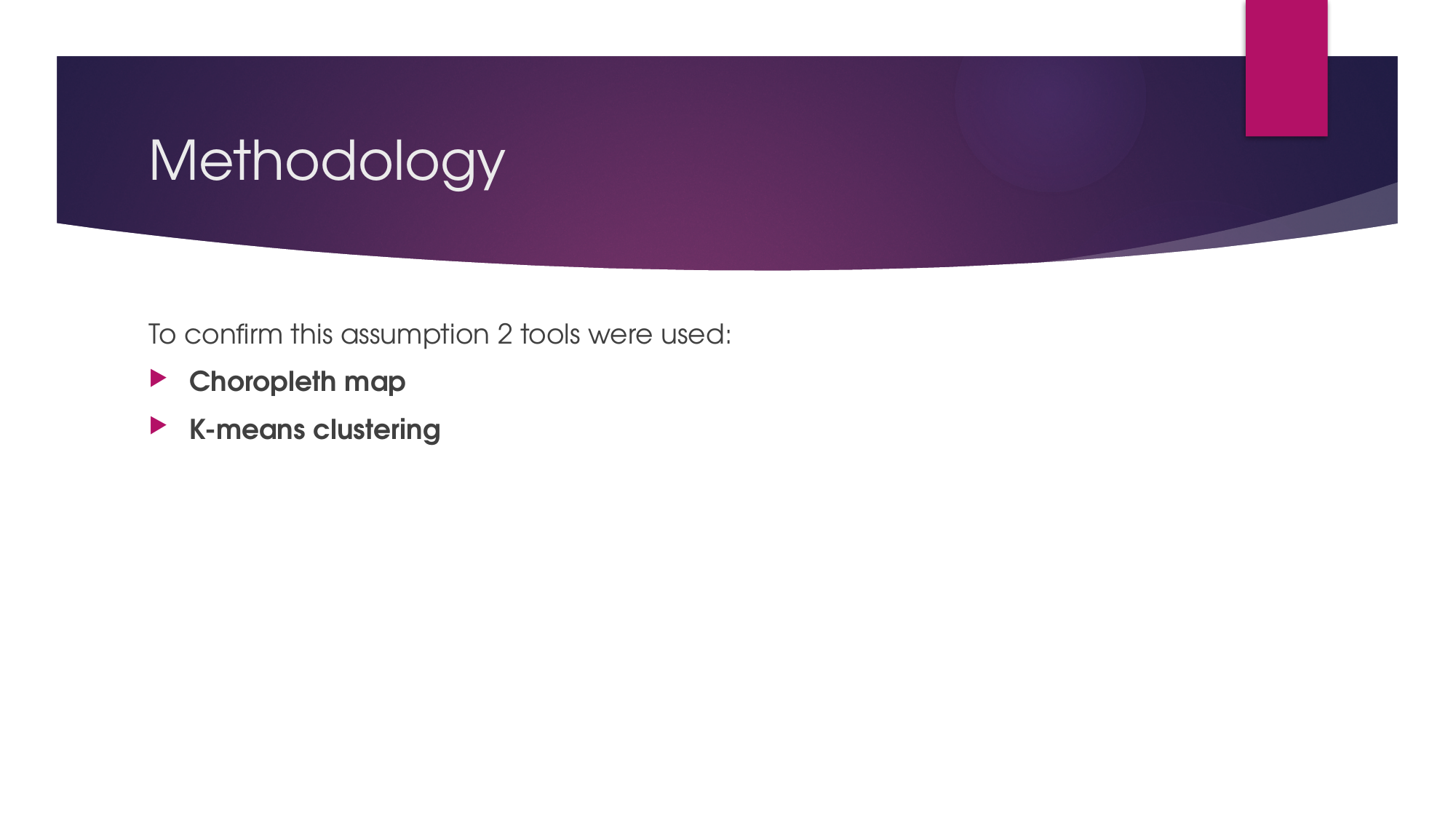

# Methodology
To confirm this assumption 2 tools were used:
Choropleth map
K-means clustering